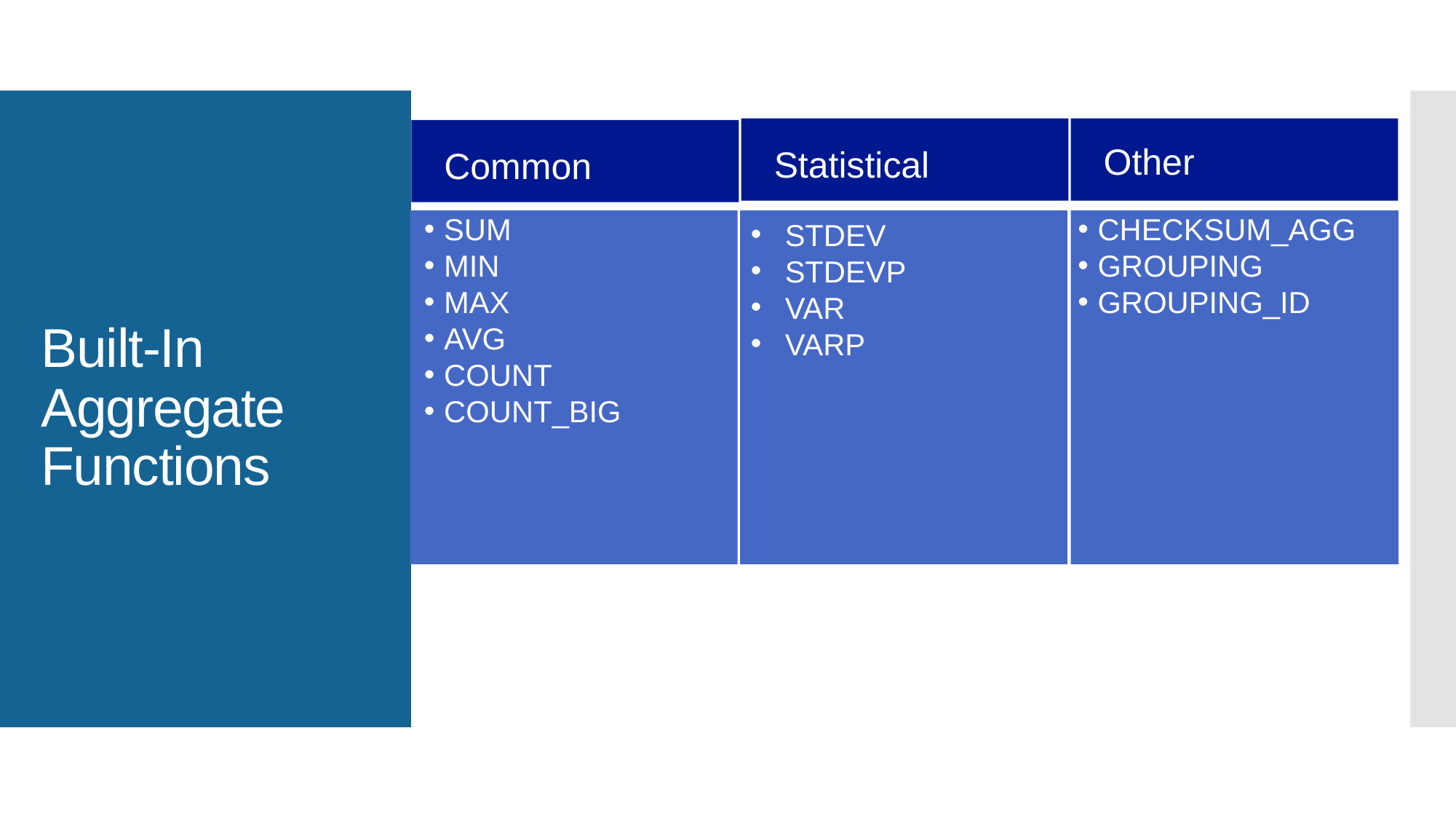

Statistical
Other
Common
# Built-In Aggregate Functions

SUM
MIN
MAX
AVG
COUNT
COUNT_BIG
STDEV
STDEVP
VAR
VARP

CHECKSUM_AGG
GROUPING
GROUPING_ID